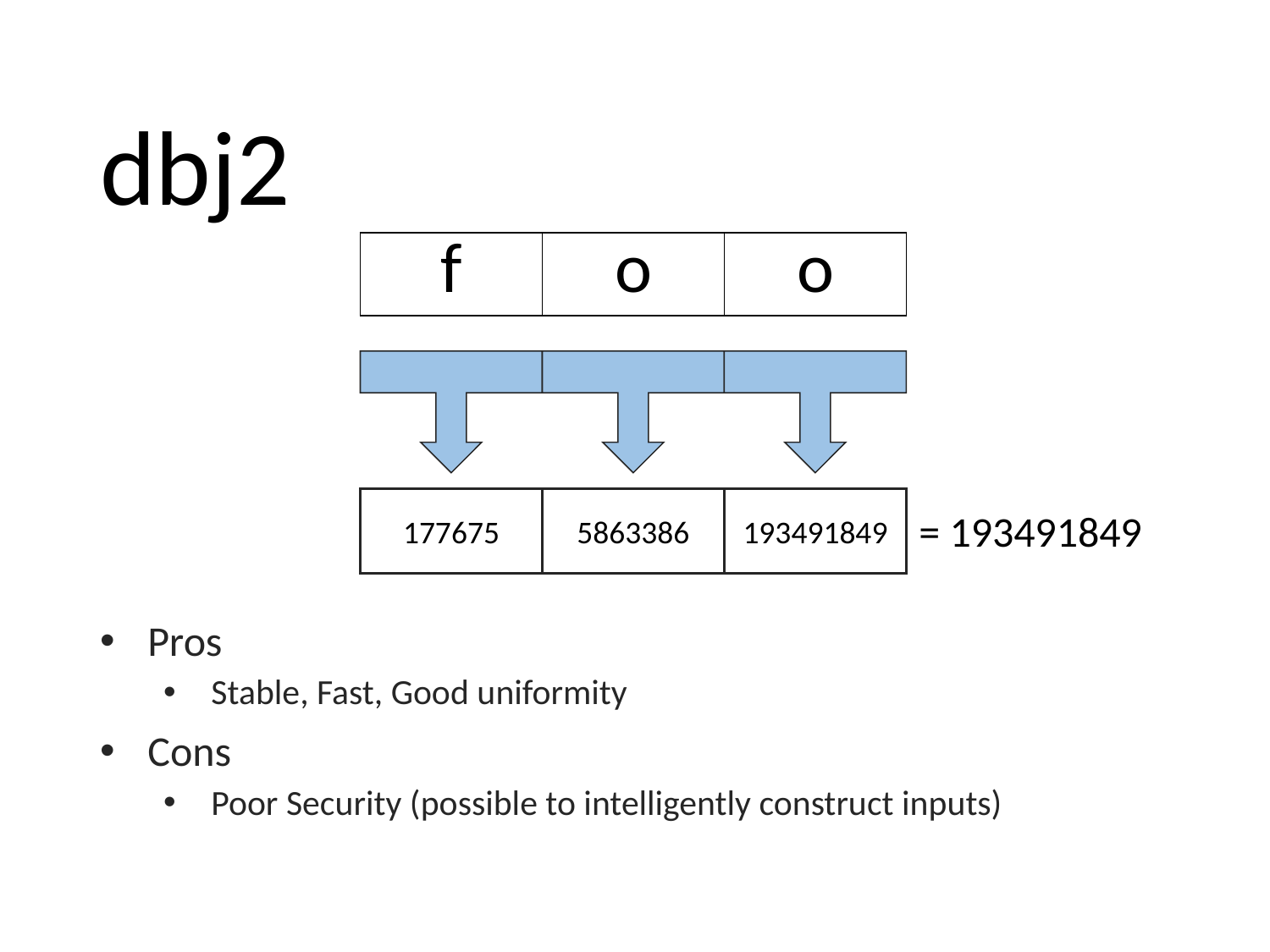

# dbj2
| f | o | o |
| --- | --- | --- |

177675
5863386
193491849
= 193491849
Pros
Stable, Fast, Good uniformity
Cons
Poor Security (possible to intelligently construct inputs)